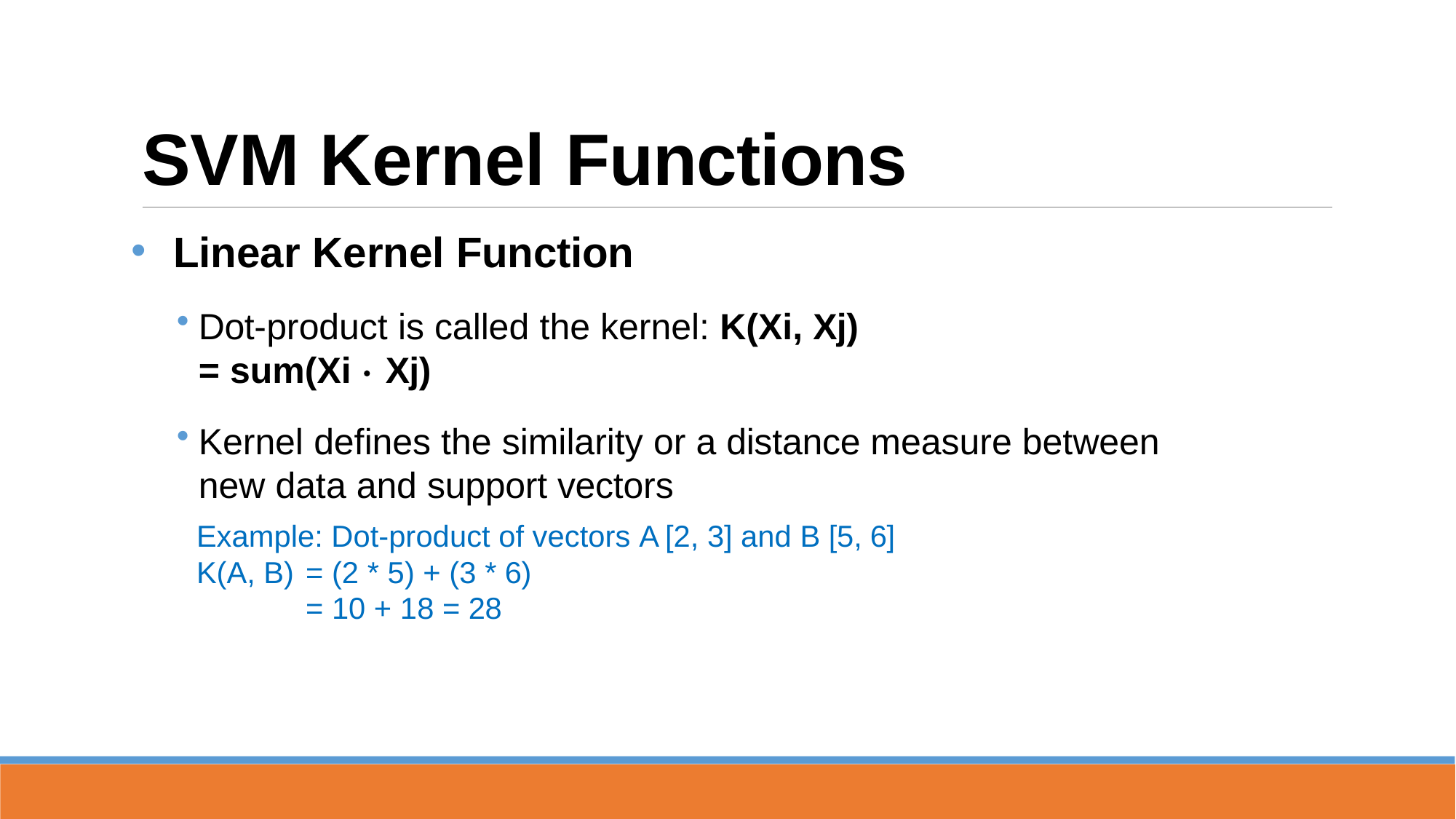

# SVM Kernel Functions
Linear Kernel Function
Dot-product is called the kernel: K(Xi, Xj)
= sum(Xi ⋅ Xj)
Kernel defines the similarity or a distance measure between new data and support vectors
Example: Dot-product of vectors A [2, 3] and B [5, 6]
K(A, B) = (2 * 5) + (3 * 6)
= 10 + 18 = 28